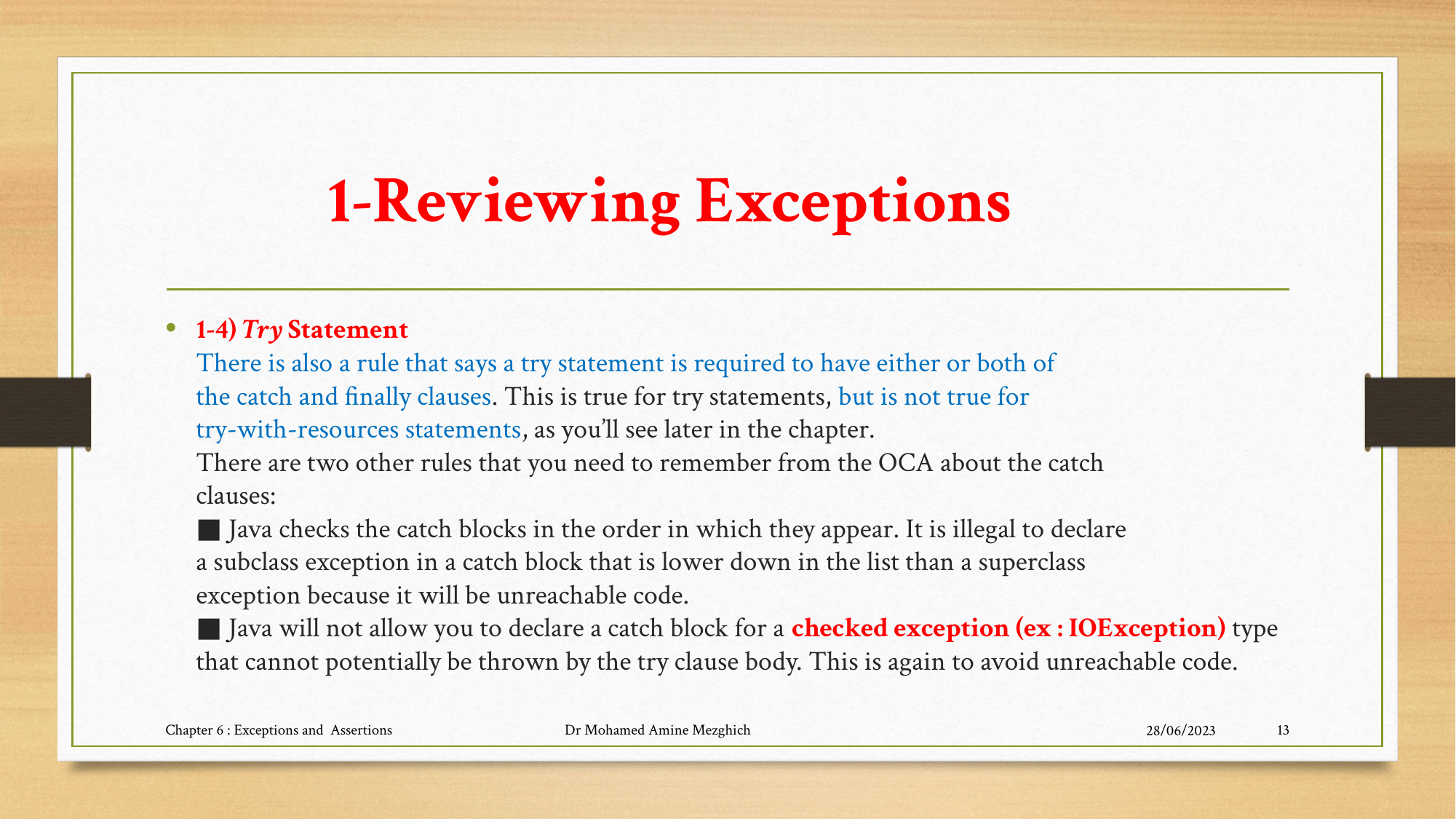

# 1-Reviewing Exceptions
1-4) Try Statement
There is also a rule that says a try statement is required to have either or both of
the catch and finally clauses. This is true for try statements, but is not true for
try-with-resources statements, as you’ll see later in the chapter.
There are two other rules that you need to remember from the OCA about the catch
clauses:
■ Java checks the catch blocks in the order in which they appear. It is illegal to declare
a subclass exception in a catch block that is lower down in the list than a superclass
exception because it will be unreachable code.
■ Java will not allow you to declare a catch block for a checked exception (ex : IOException) type that cannot potentially be thrown by the try clause body. This is again to avoid unreachable code.
Chapter 6 : Exceptions and  Assertions                                                  Dr Mohamed Amine Mezghich
28/06/2023
13